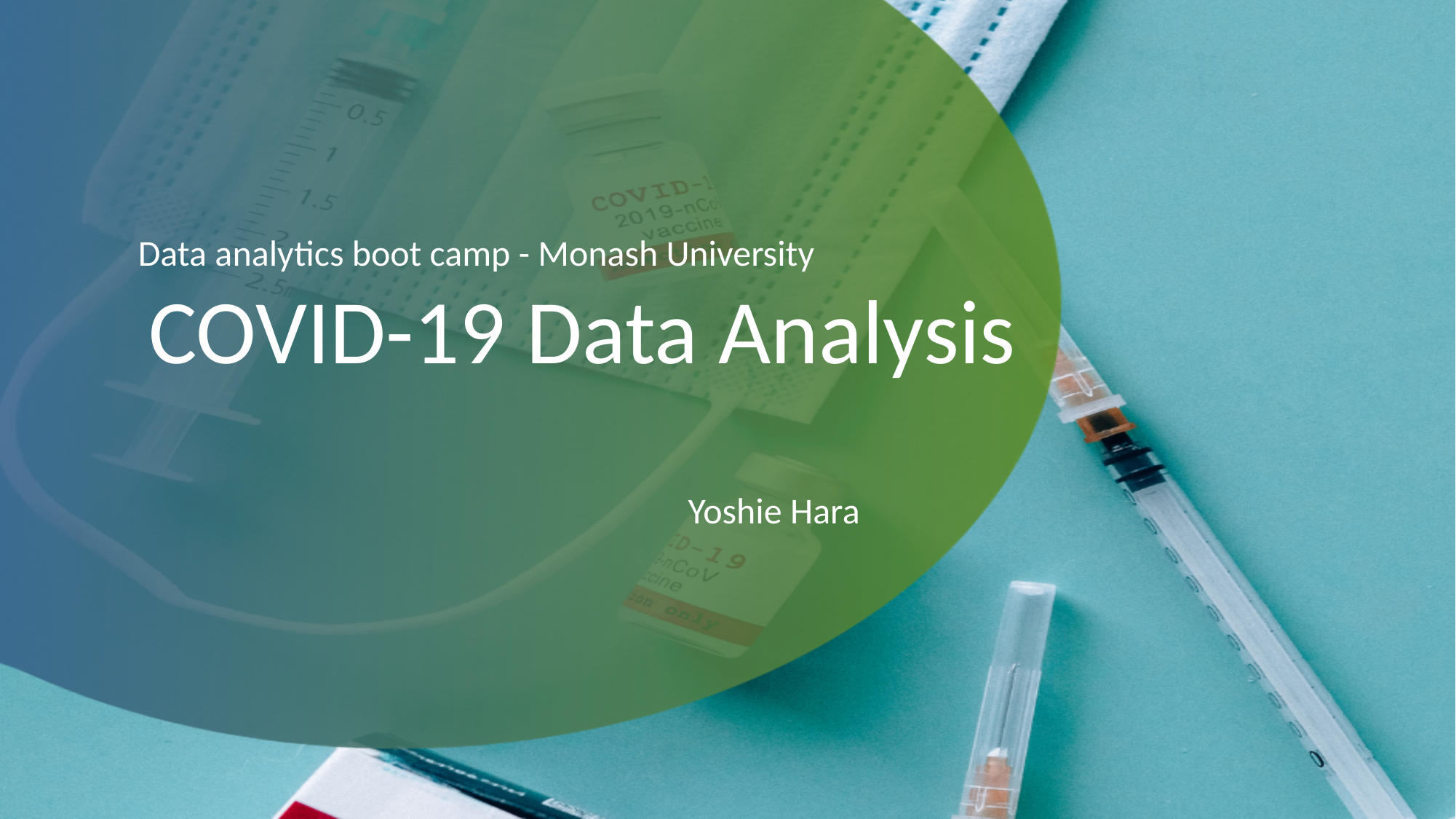

# COVID-19 Data Analysis
Data analytics boot camp - Monash University
Yoshie Hara